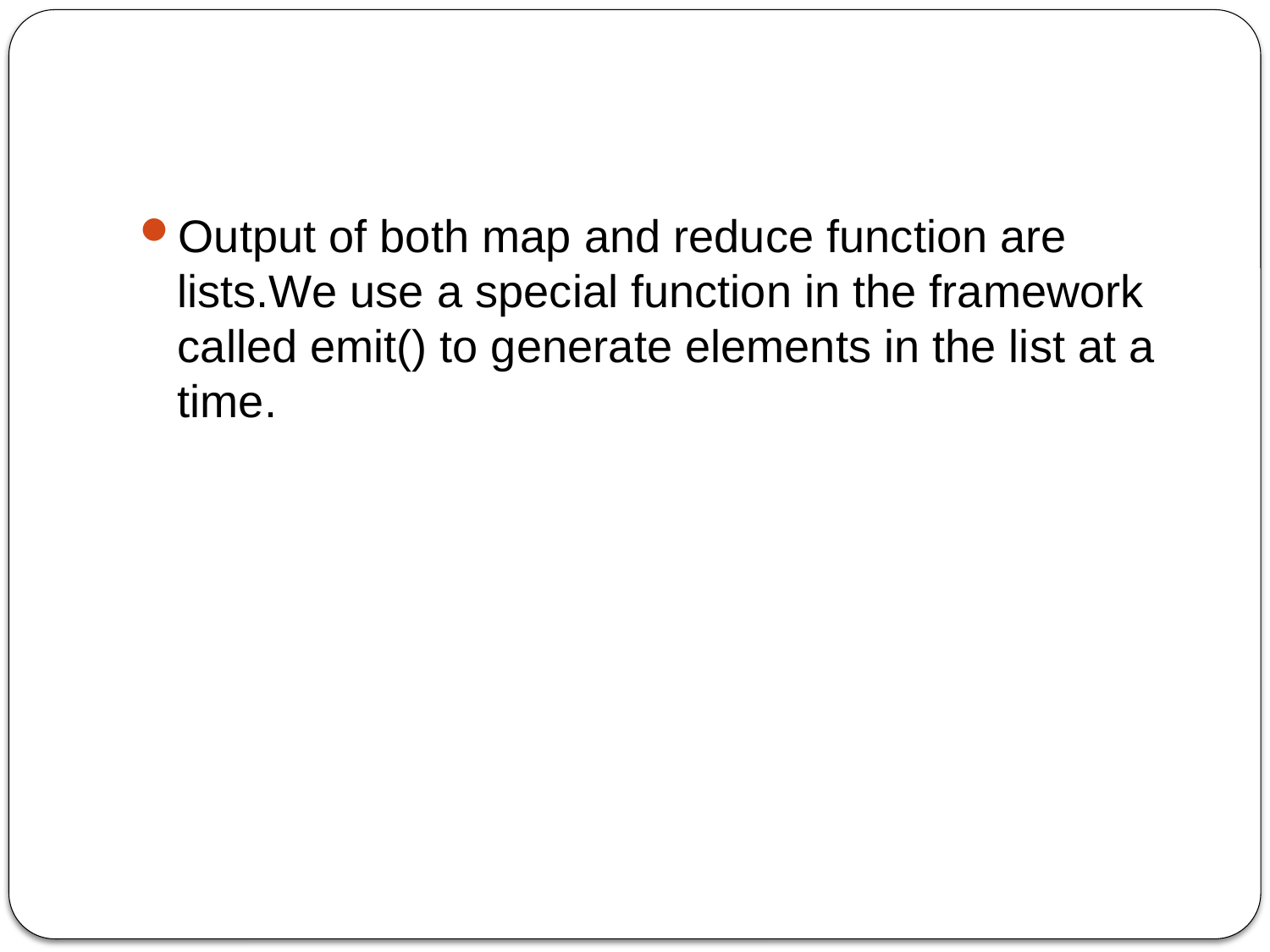

#
Output of both map and reduce function are lists.We use a special function in the framework called emit() to generate elements in the list at a time.